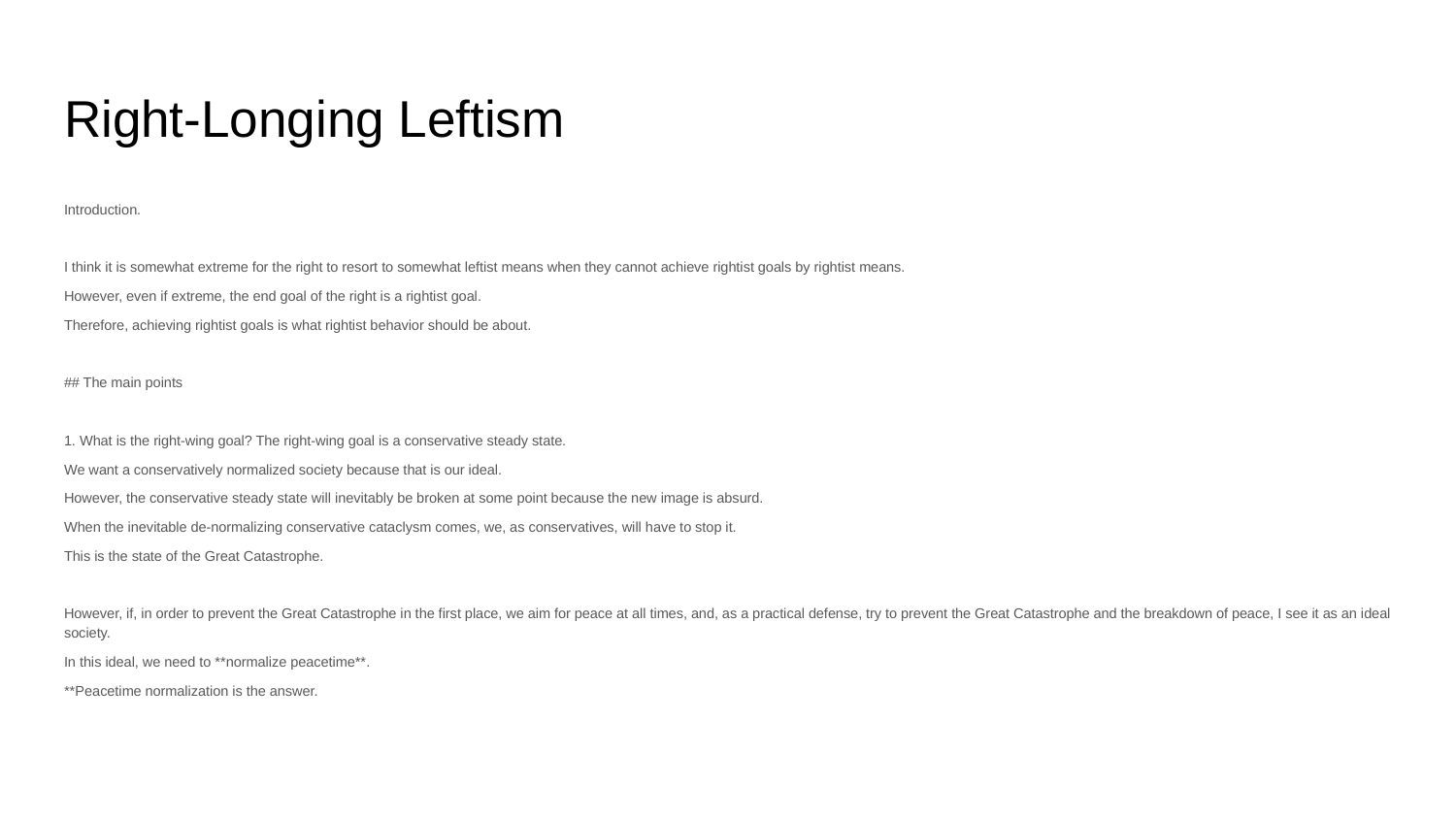

# Right-Longing Leftism
Introduction.

I think it is somewhat extreme for the right to resort to somewhat leftist means when they cannot achieve rightist goals by rightist means.
However, even if extreme, the end goal of the right is a rightist goal.
Therefore, achieving rightist goals is what rightist behavior should be about.

## The main points

1. What is the right-wing goal? The right-wing goal is a conservative steady state.
We want a conservatively normalized society because that is our ideal.
However, the conservative steady state will inevitably be broken at some point because the new image is absurd.
When the inevitable de-normalizing conservative cataclysm comes, we, as conservatives, will have to stop it.
This is the state of the Great Catastrophe.

However, if, in order to prevent the Great Catastrophe in the first place, we aim for peace at all times, and, as a practical defense, try to prevent the Great Catastrophe and the breakdown of peace, I see it as an ideal society.
In this ideal, we need to **normalize peacetime**.
**Peacetime normalization is the answer.